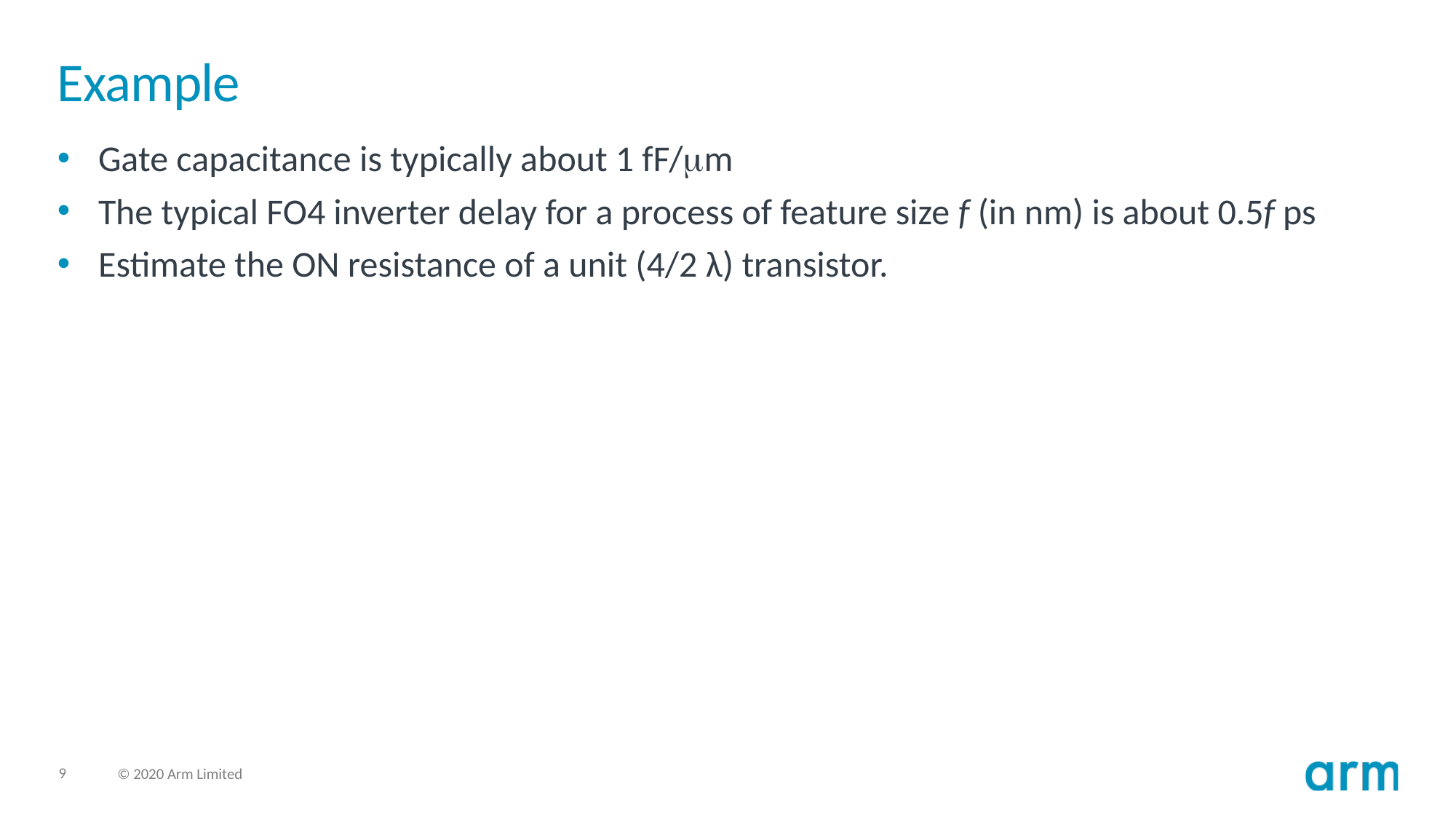

# Example
Gate capacitance is typically about 1 fF/μm
The typical FO4 inverter delay for a process of feature size f (in nm) is about 0.5f ps
Estimate the ON resistance of a unit (4/2 λ) transistor.

FO4 = 5 τ = 15 RC
RC = (0.5f) / 15 = (f/30) ps/nm
If W = 2f, R = 16.6 kΩ
Unit resistance is roughly independent of f